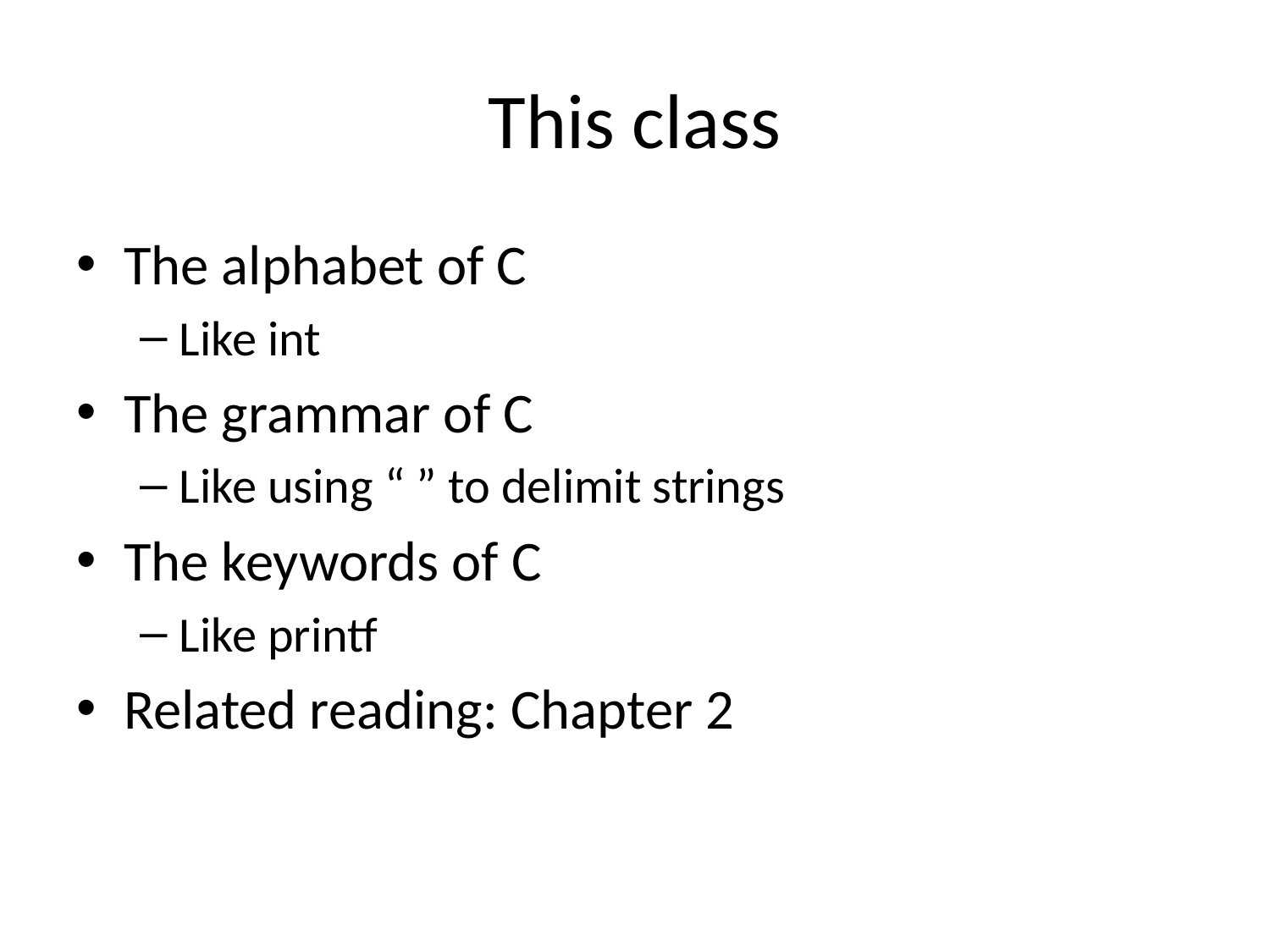

# This class
The alphabet of C
Like int
The grammar of C
Like using “ ” to delimit strings
The keywords of C
Like printf
Related reading: Chapter 2